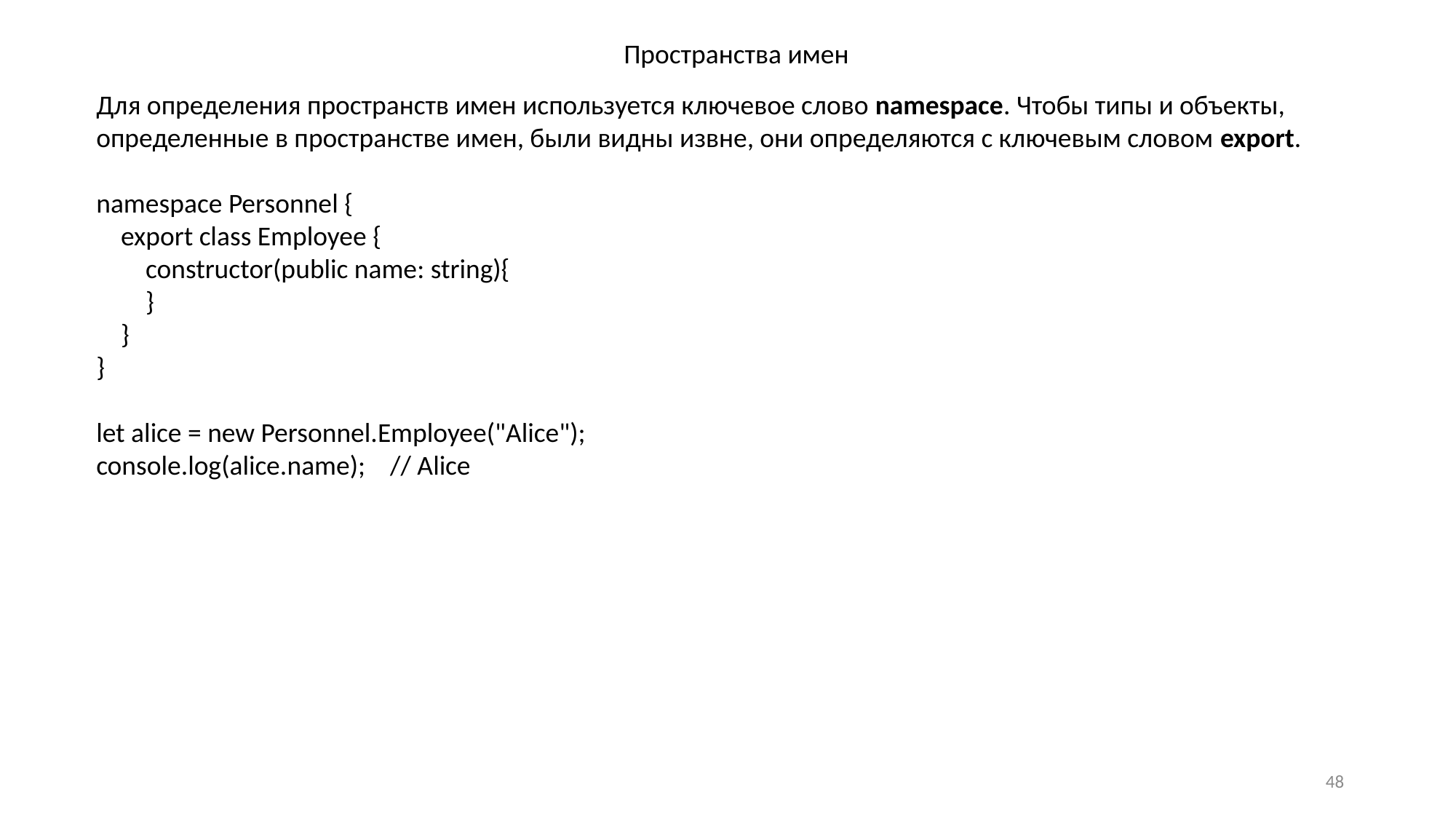

Пространства имен
Для определения пространств имен используется ключевое слово namespace. Чтобы типы и объекты, определенные в пространстве имен, были видны извне, они определяются с ключевым словом export.

namespace Personnel {
    export class Employee {
        constructor(public name: string){
        }
    }
}

let alice = new Personnel.Employee("Alice");
console.log(alice.name);    // Alice
48